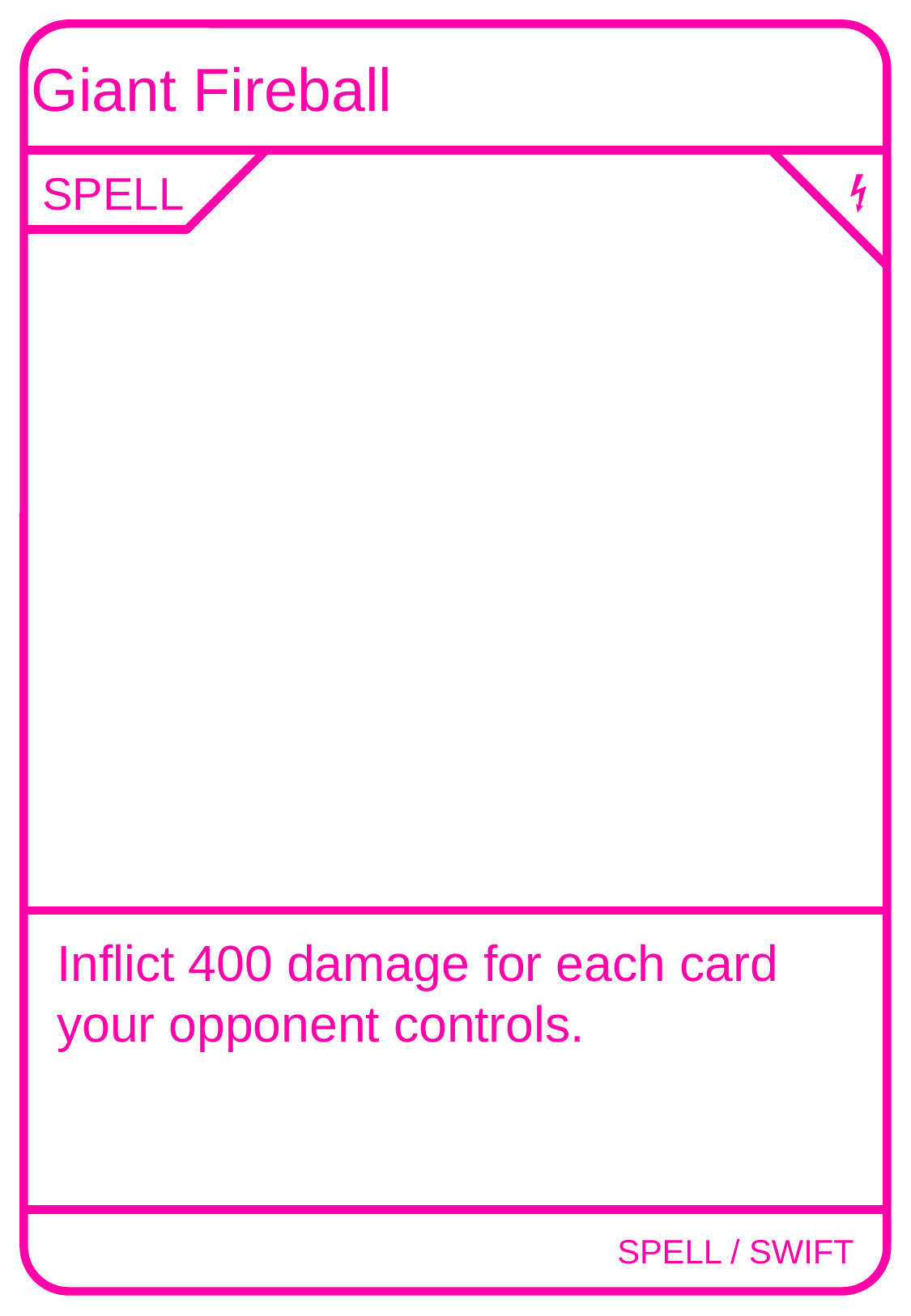

Giant Fireball
SPELL
⚡
Inflict 400 damage for each card your opponent controls.
SPELL / SWIFT